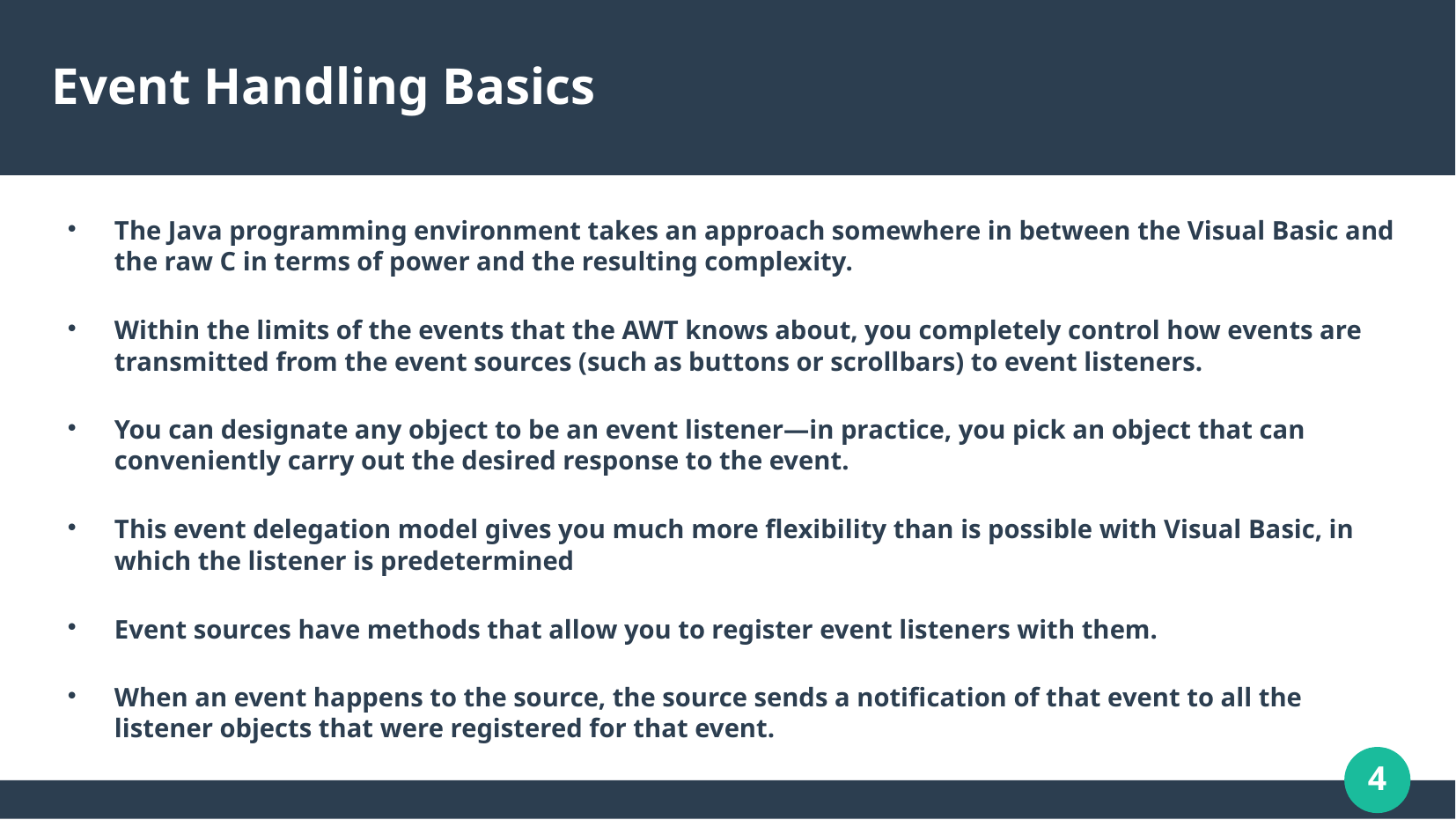

# Event Handling Basics
The Java programming environment takes an approach somewhere in between the Visual Basic and the raw C in terms of power and the resulting complexity.
Within the limits of the events that the AWT knows about, you completely control how events are transmitted from the event sources (such as buttons or scrollbars) to event listeners.
You can designate any object to be an event listener—in practice, you pick an object that can conveniently carry out the desired response to the event.
This event delegation model gives you much more flexibility than is possible with Visual Basic, in which the listener is predetermined
Event sources have methods that allow you to register event listeners with them.
When an event happens to the source, the source sends a notification of that event to all the listener objects that were registered for that event.